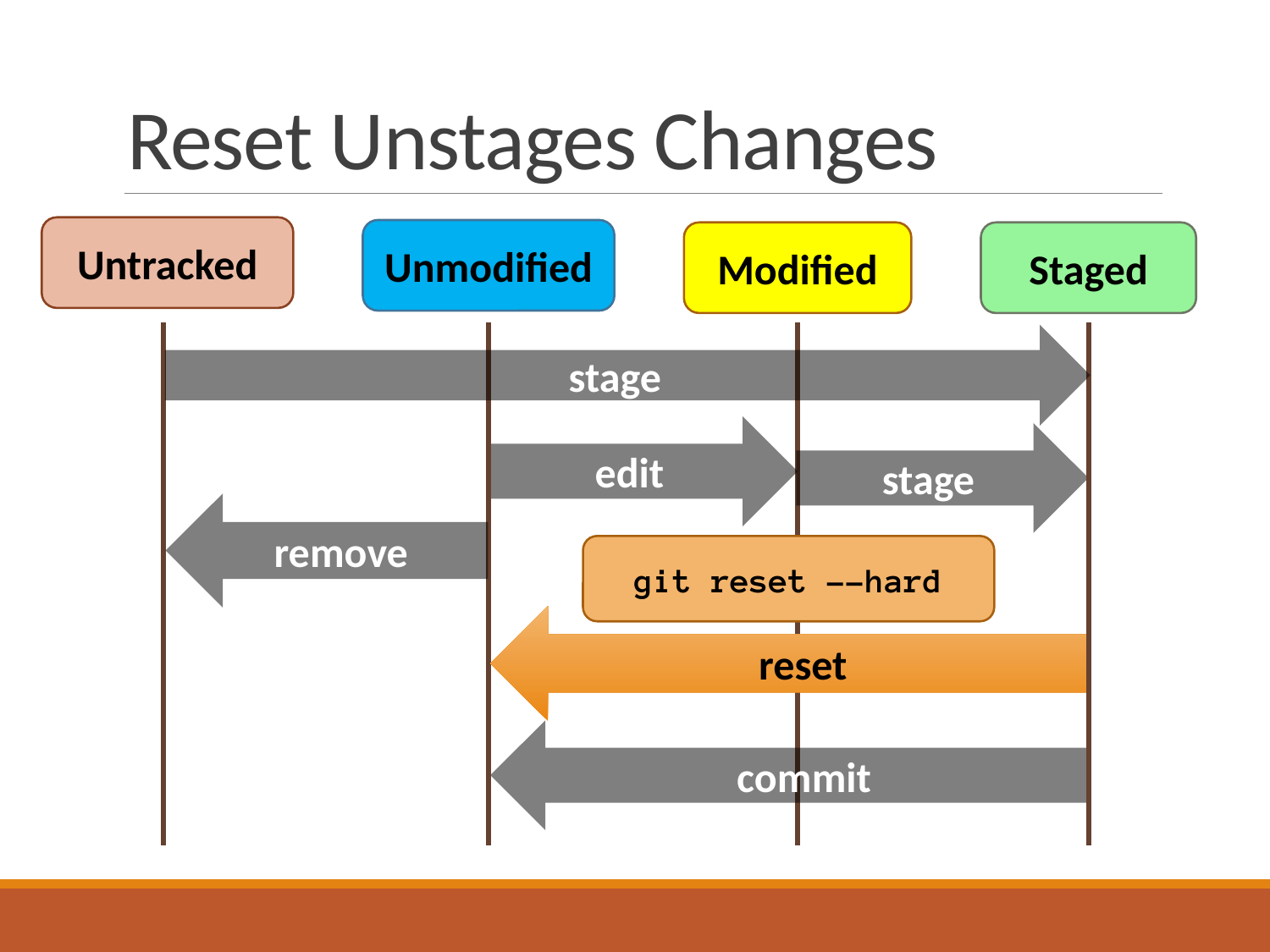

# Reset Unstages Changes
Untracked
Unmodified
Modified
Staged
stage
edit
stage
remove
git reset --hard
reset
commit